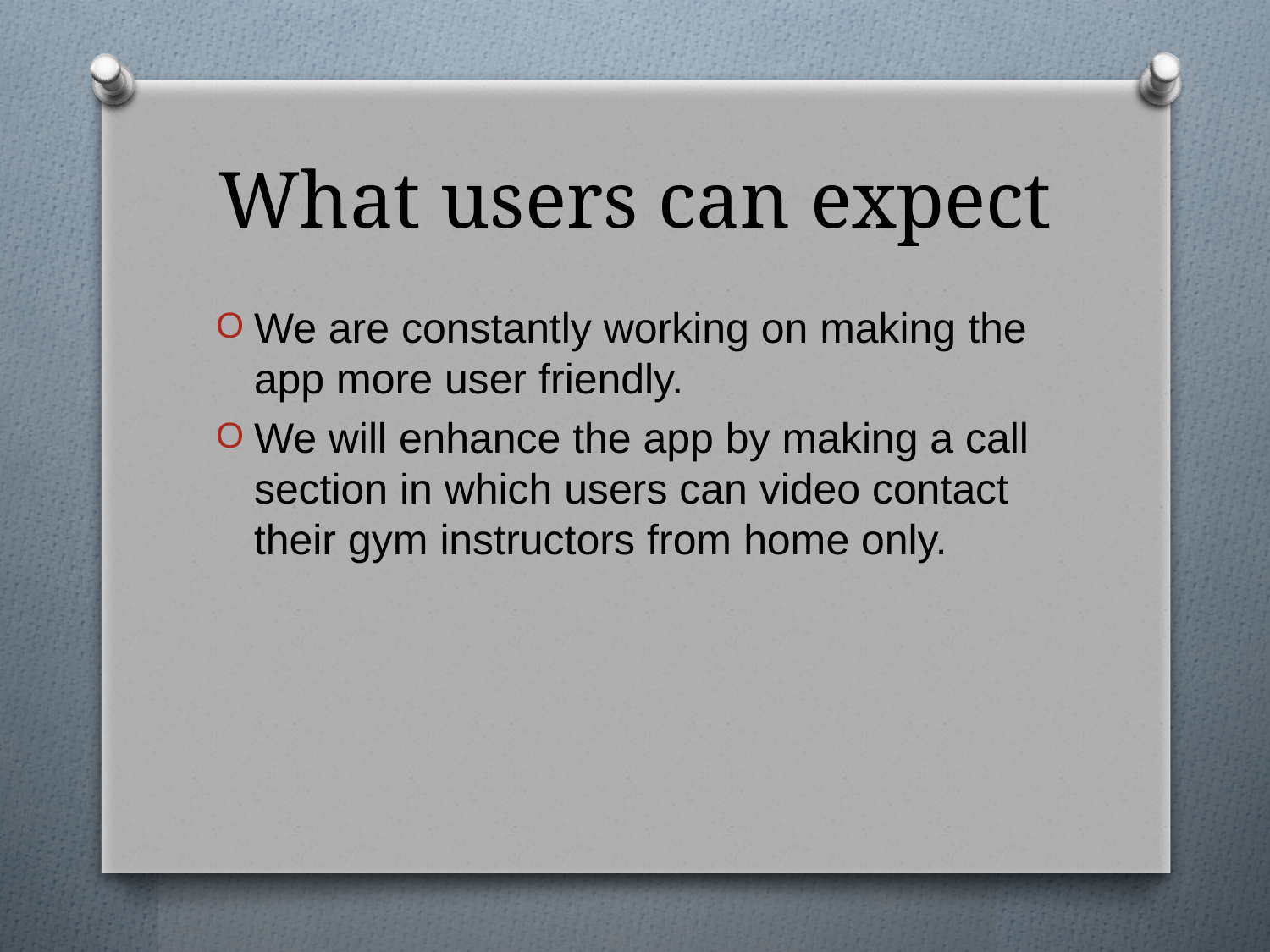

# What users can expect
We are constantly working on making the app more user friendly.
We will enhance the app by making a call section in which users can video contact their gym instructors from home only.